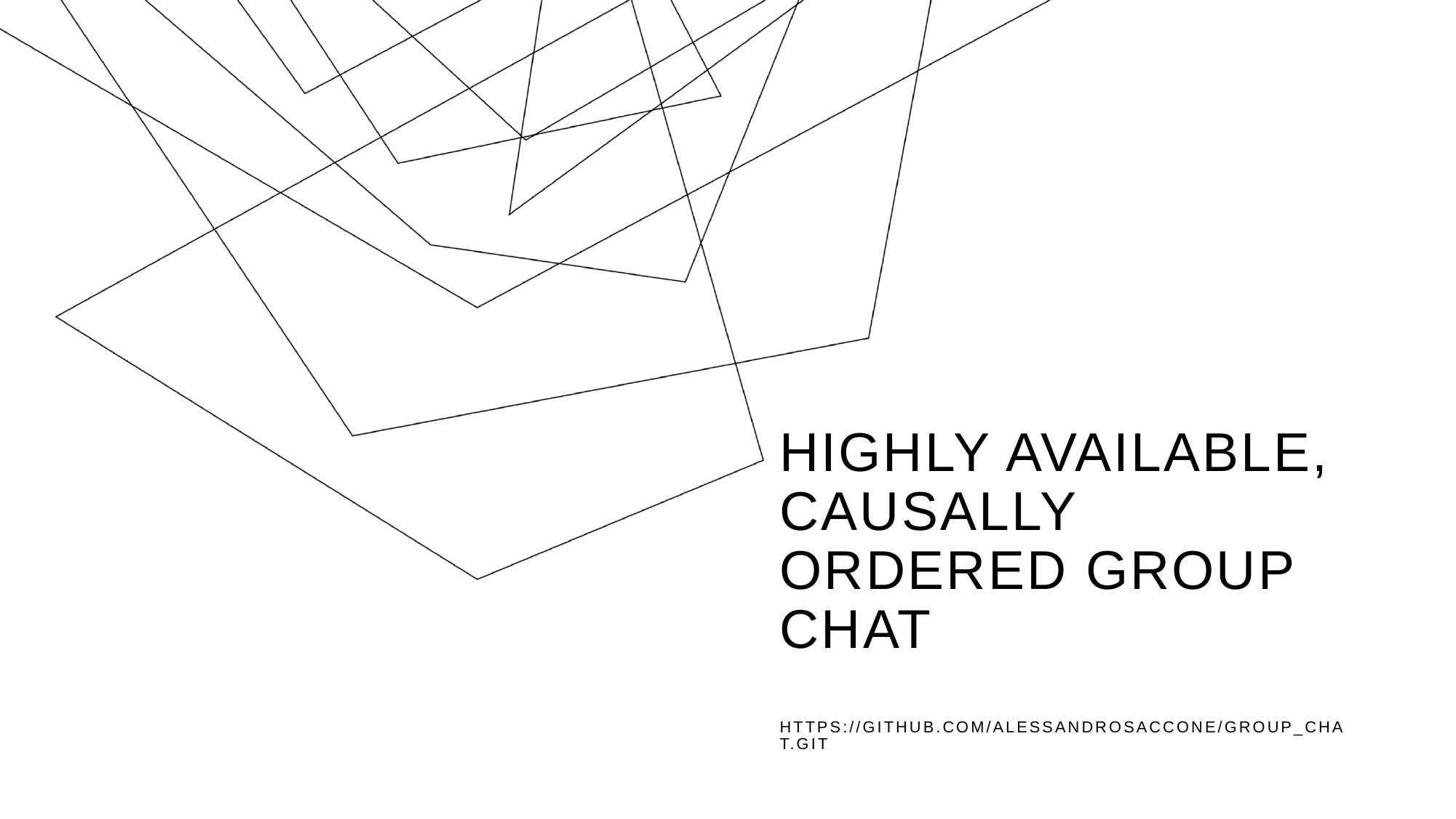

# HIGHLY AVAILABLE, CAUSALLY ORDERED GROUP CHAT https://github.com/alessandrosaccone/group_chat.git